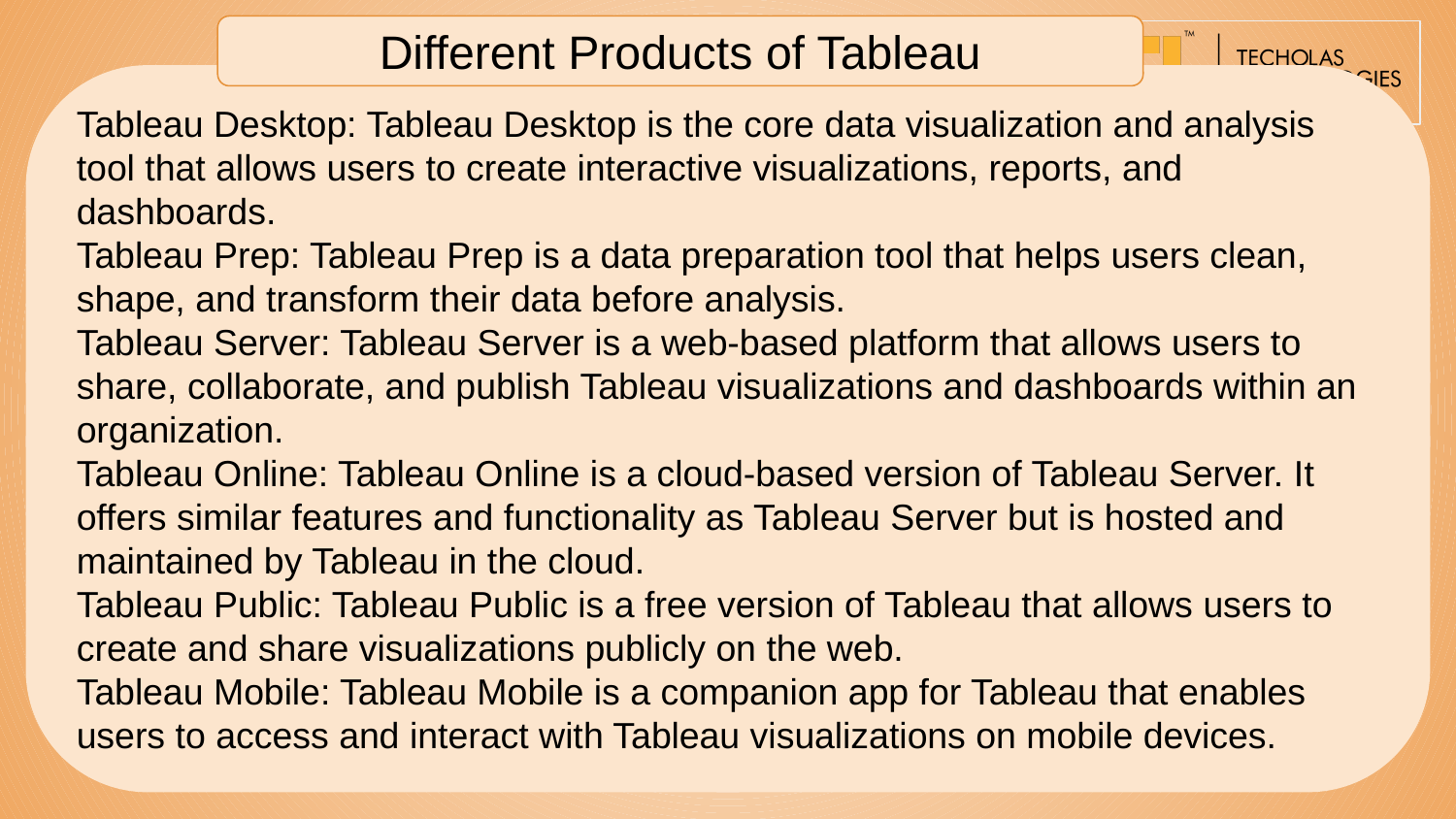

Different Products of Tableau
Tableau Desktop: Tableau Desktop is the core data visualization and analysis tool that allows users to create interactive visualizations, reports, and dashboards.
Tableau Prep: Tableau Prep is a data preparation tool that helps users clean, shape, and transform their data before analysis.
Tableau Server: Tableau Server is a web-based platform that allows users to share, collaborate, and publish Tableau visualizations and dashboards within an organization.
Tableau Online: Tableau Online is a cloud-based version of Tableau Server. It offers similar features and functionality as Tableau Server but is hosted and maintained by Tableau in the cloud.
Tableau Public: Tableau Public is a free version of Tableau that allows users to create and share visualizations publicly on the web.
Tableau Mobile: Tableau Mobile is a companion app for Tableau that enables users to access and interact with Tableau visualizations on mobile devices.